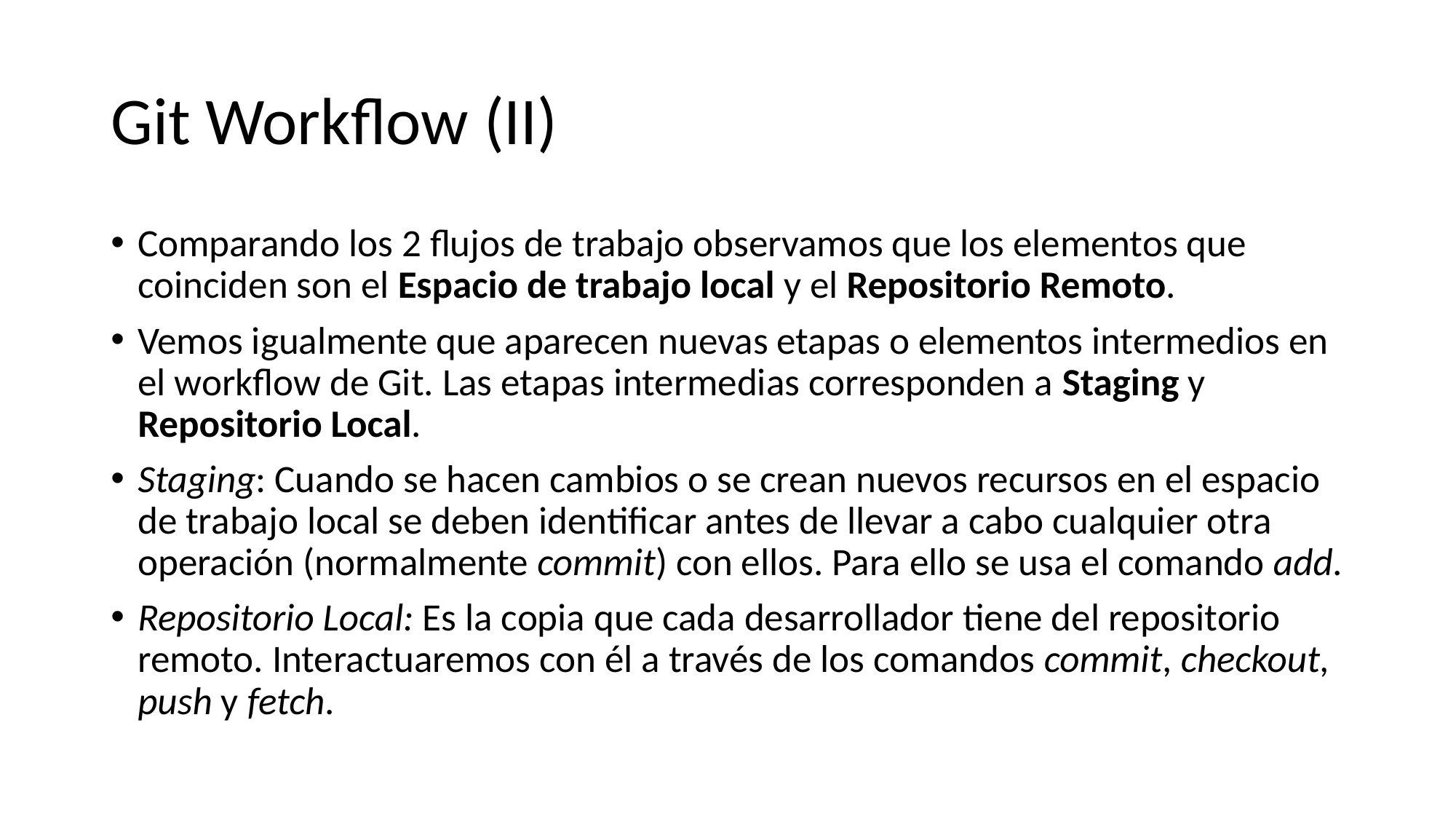

# Git Workflow (II)
Comparando los 2 flujos de trabajo observamos que los elementos que coinciden son el Espacio de trabajo local y el Repositorio Remoto.
Vemos igualmente que aparecen nuevas etapas o elementos intermedios en el workflow de Git. Las etapas intermedias corresponden a Staging y Repositorio Local.
Staging: Cuando se hacen cambios o se crean nuevos recursos en el espacio de trabajo local se deben identificar antes de llevar a cabo cualquier otra operación (normalmente commit) con ellos. Para ello se usa el comando add.
Repositorio Local: Es la copia que cada desarrollador tiene del repositorio remoto. Interactuaremos con él a través de los comandos commit, checkout, push y fetch.